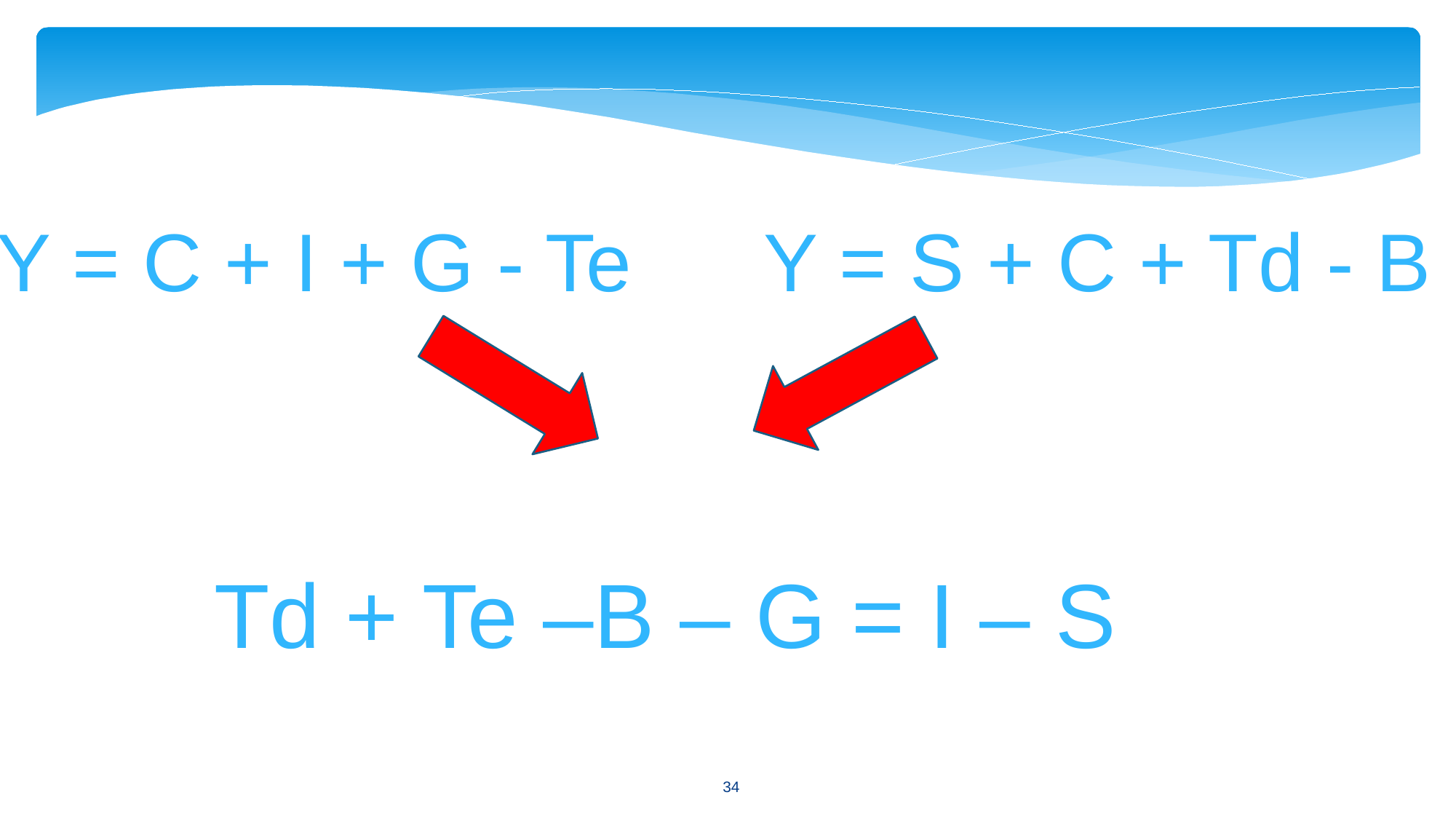

Y = C + I + G - Te
Y = S + C + Td - B

Td + Te –B – G = I – S
34